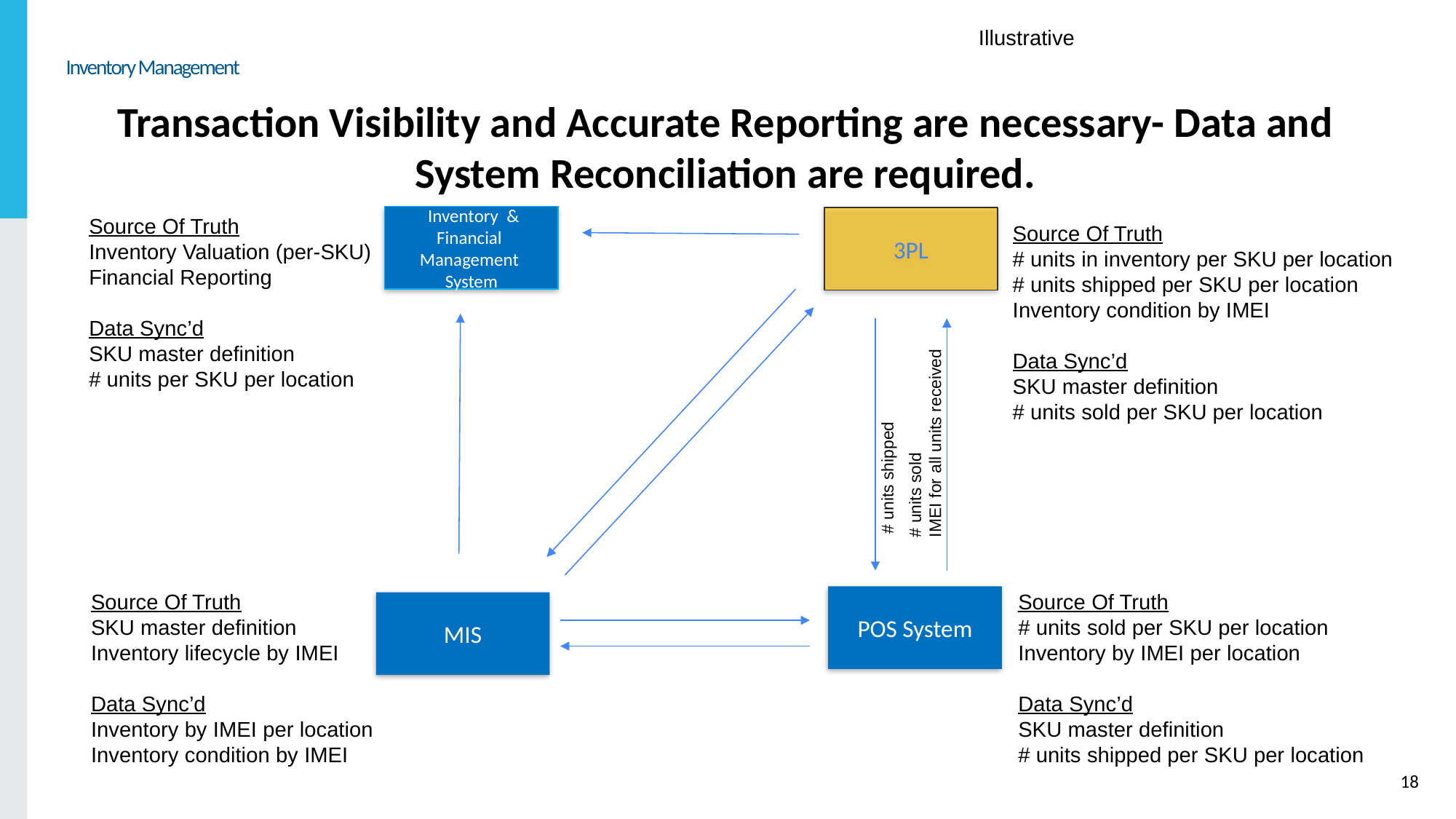

Illustrative
Inventory Management
# Transaction Visibility and Accurate Reporting are necessary- Data and System Reconciliation are required.
 Inventory  & Financial  Management  System
Source Of Truth
Inventory Valuation (per-SKU)
Financial Reporting

Data Sync’d
SKU master definition
# units per SKU per location
3PL
Source Of Truth
# units in inventory per SKU per location
# units shipped per SKU per location
Inventory condition by IMEI

Data Sync’d
SKU master definition
# units sold per SKU per location
# units sold
IMEI for all units received
# units shipped
Source Of Truth
SKU master definition
Inventory lifecycle by IMEI

Data Sync’d
Inventory by IMEI per location
Inventory condition by IMEI
Source Of Truth
# units sold per SKU per location
Inventory by IMEI per location

Data Sync’d
SKU master definition
# units shipped per SKU per location
POS System
MIS
18